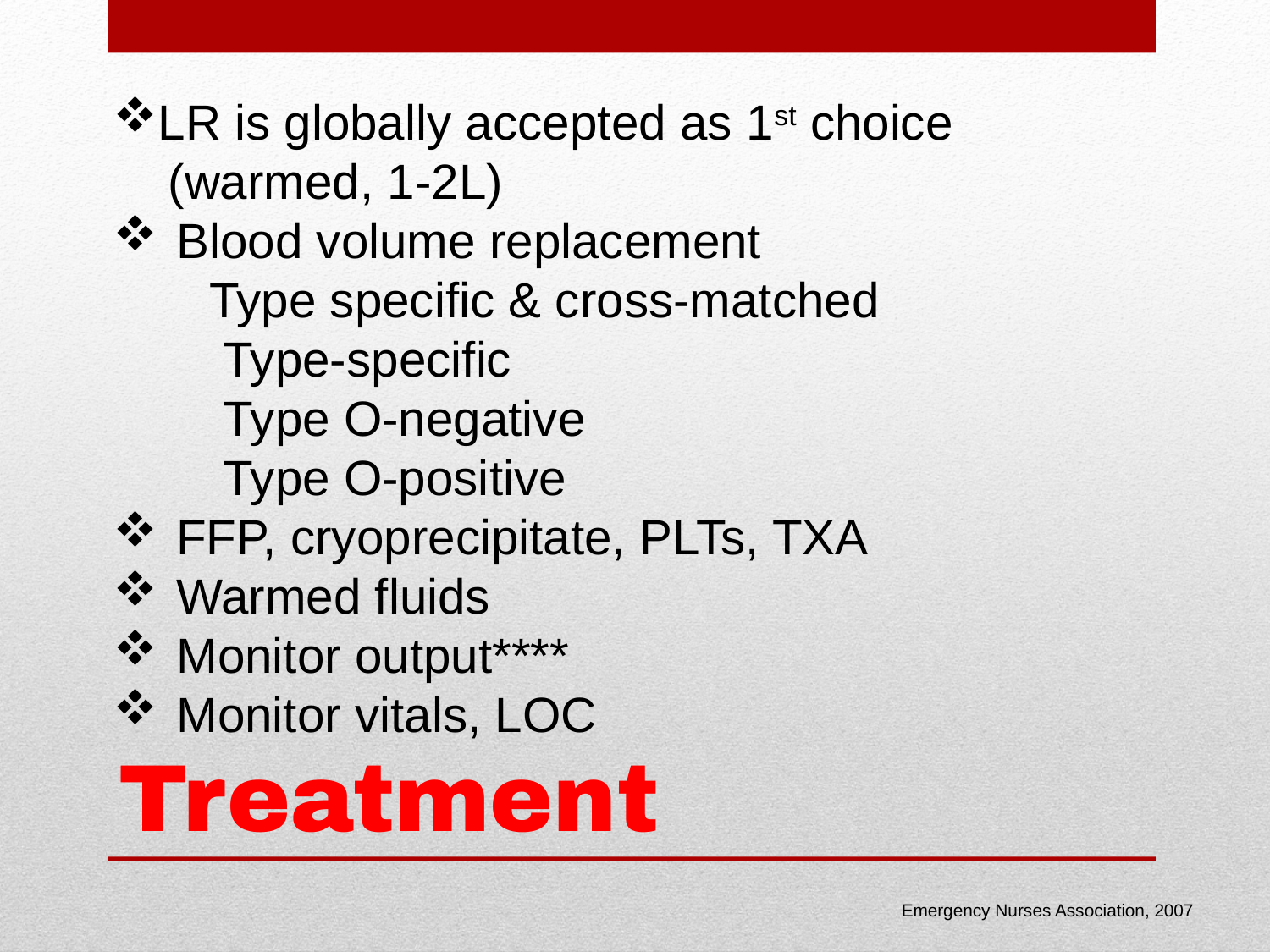

LR is globally accepted as 1st choice
    (warmed, 1-2L)
Blood volume replacement
       Type specific & cross-matched
        Type-specific
        Type O-negative
        Type O-positive
FFP, cryoprecipitate, PLTs, TXA
Warmed fluids
Monitor output****
Monitor vitals, LOC
# Treatment
Emergency Nurses Association, 2007